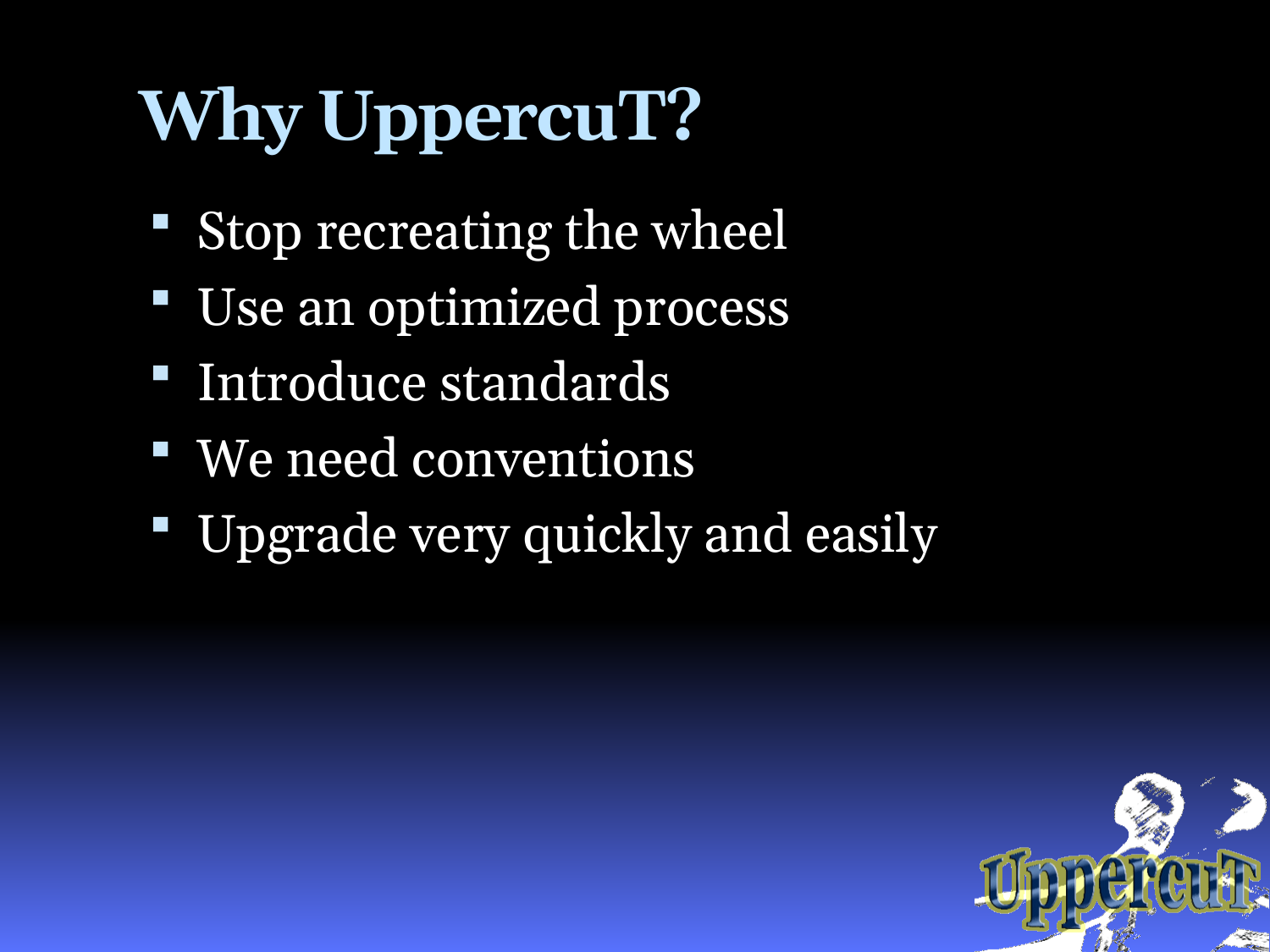

# Why UppercuT?
Stop recreating the wheel
Use an optimized process
Introduce standards
We need conventions
Upgrade very quickly and easily